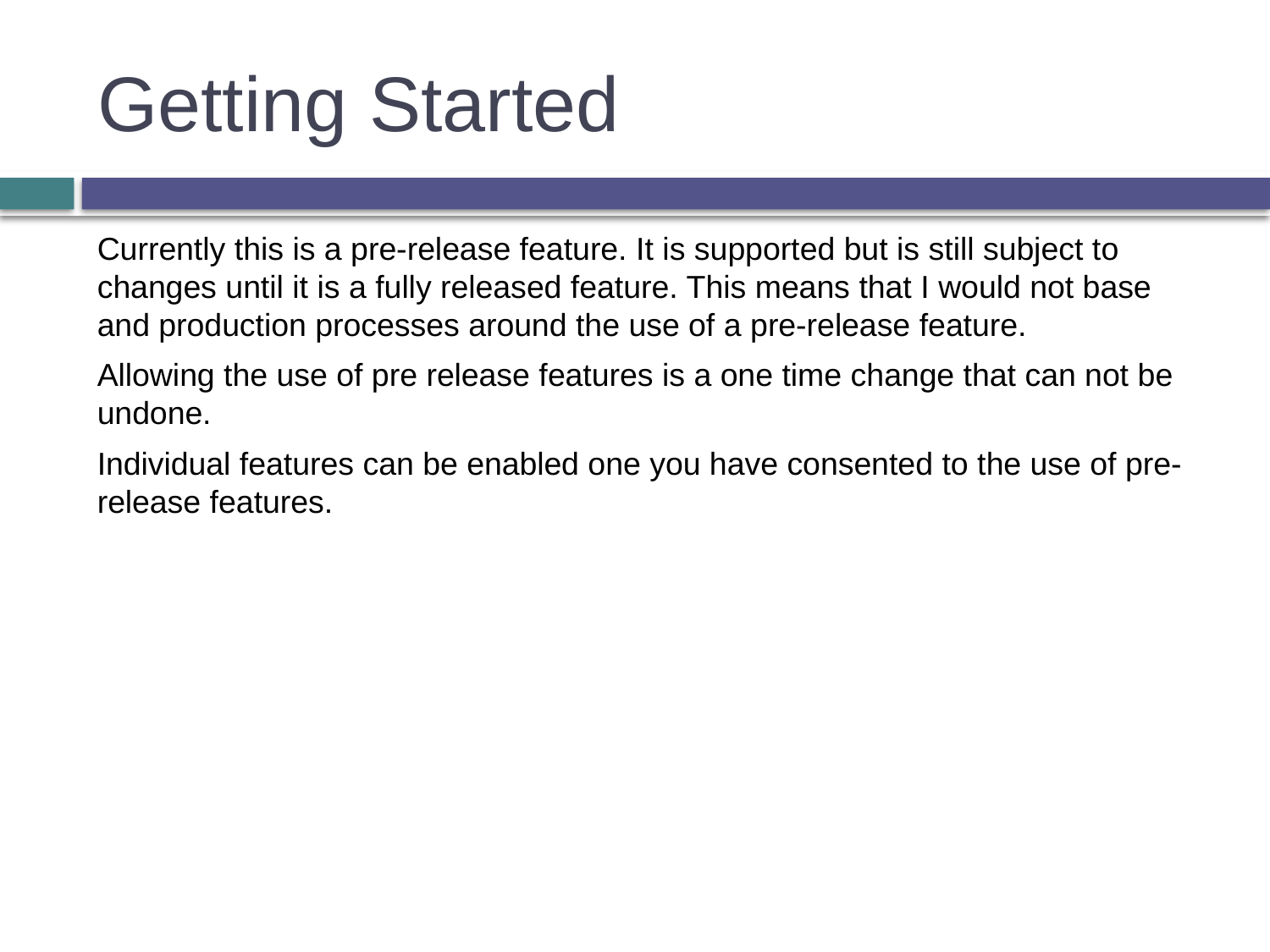

# Getting Started
Currently this is a pre-release feature. It is supported but is still subject to changes until it is a fully released feature. This means that I would not base and production processes around the use of a pre-release feature.
Allowing the use of pre release features is a one time change that can not be undone.
Individual features can be enabled one you have consented to the use of pre-release features.